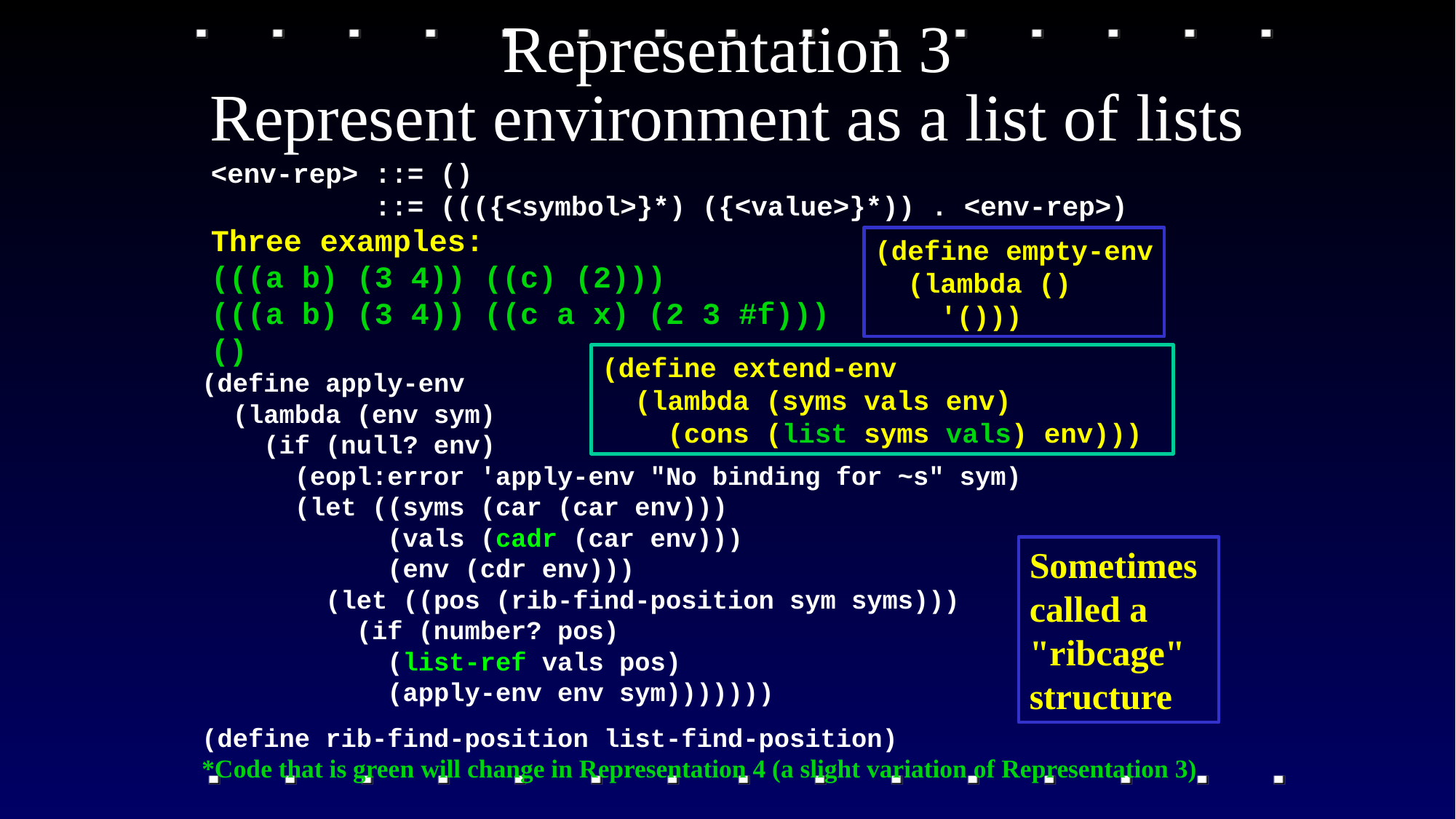

# Representation 3 Represent environment as a list of lists
<env-rep> ::= ()
          ::= ((({<symbol>}*) ({<value>}*)) . <env-rep>)
Three examples:
(((a b) (3 4)) ((c) (2)))
(((a b) (3 4)) ((c a x) (2 3 #f)))
()

(define empty-env
  (lambda ()
    '()))
(define extend-env
  (lambda (syms vals env)
    (cons (list syms vals) env)))
(define apply-env
  (lambda (env sym)
    (if (null? env)
      (eopl:error 'apply-env "No binding for ~s" sym)
      (let ((syms (car (car env)))
            (vals (cadr (car env)))
            (env (cdr env)))
        (let ((pos (rib-find-position sym syms)))
          (if (number? pos)
            (list-ref vals pos)
            (apply-env env sym)))))))

(define rib-find-position list-find-position)
*Code that is green will change in Representation 4 (a slight variation of Representation 3)

Sometimes called a "ribcage" structure